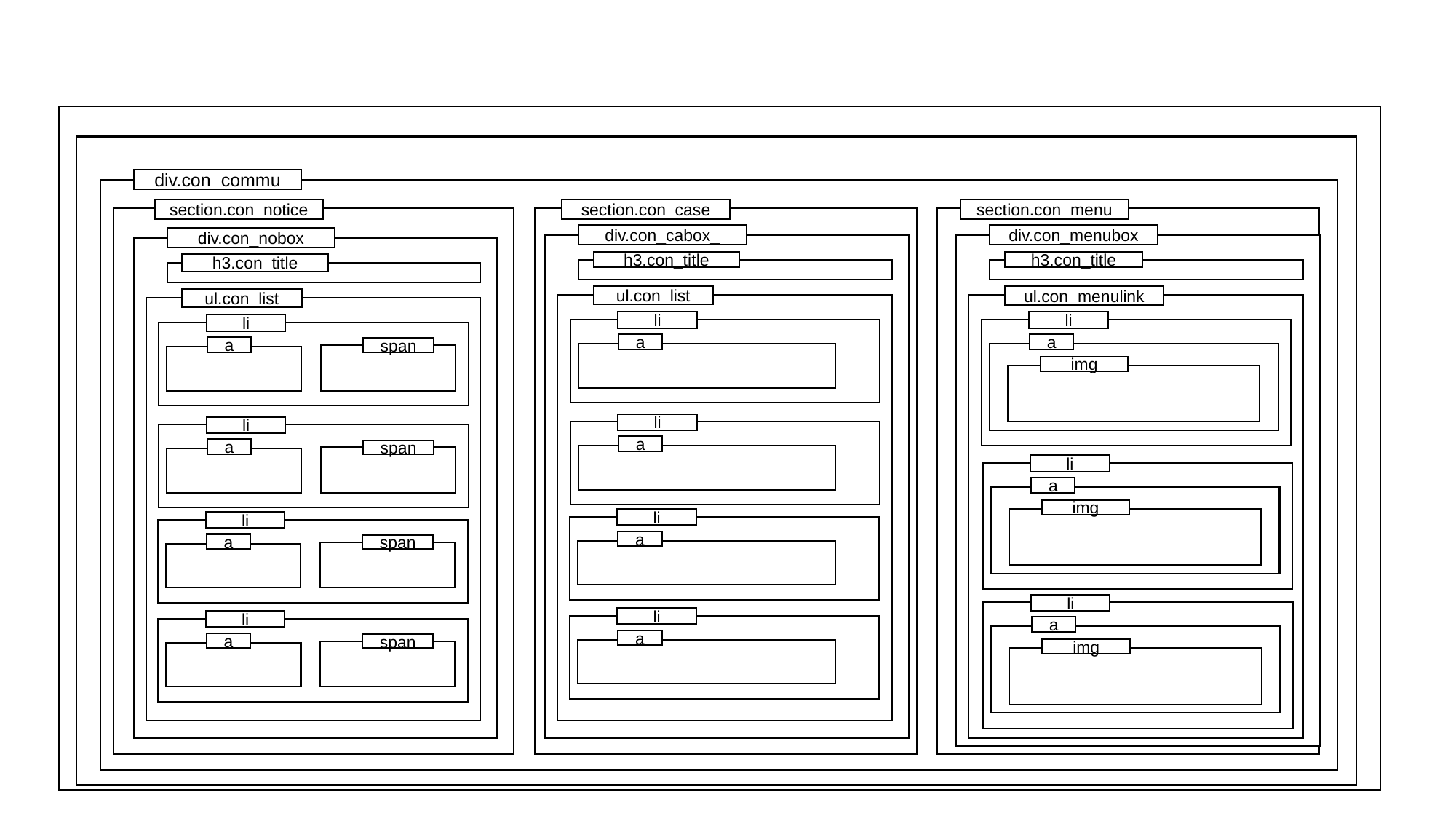

div.con_commu

section.con_notice
section.con_case
section.con_menu

div.con_cabox_
div.con_menubox
div.con_nobox

h3.con_title
h3.con_title
h3.con_title

ul.con_list
ul.con_menulink
ul.con_list

li
li
li

a
a
a
span

img

li
li

a
a
span

li

a

img
li

li

a
a
span

li

li
li

a

a
a
span
img